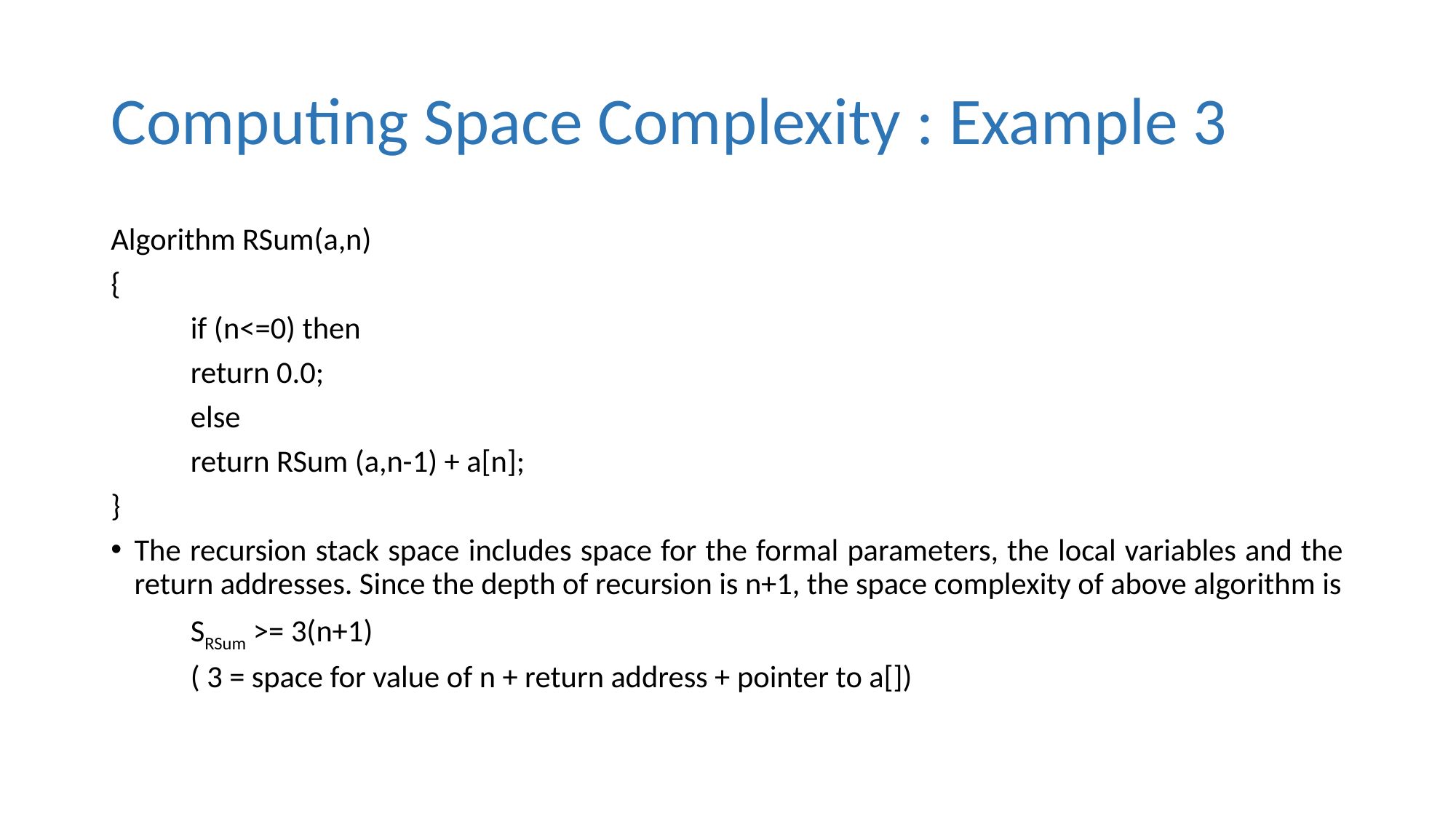

# Computing Space Complexity : Example 3
Algorithm RSum(a,n)
{
	if (n<=0) then
		return 0.0;
	else
		return RSum (a,n-1) + a[n];
}
The recursion stack space includes space for the formal parameters, the local variables and the return addresses. Since the depth of recursion is n+1, the space complexity of above algorithm is
	SRSum >= 3(n+1)
		( 3 = space for value of n + return address + pointer to a[])